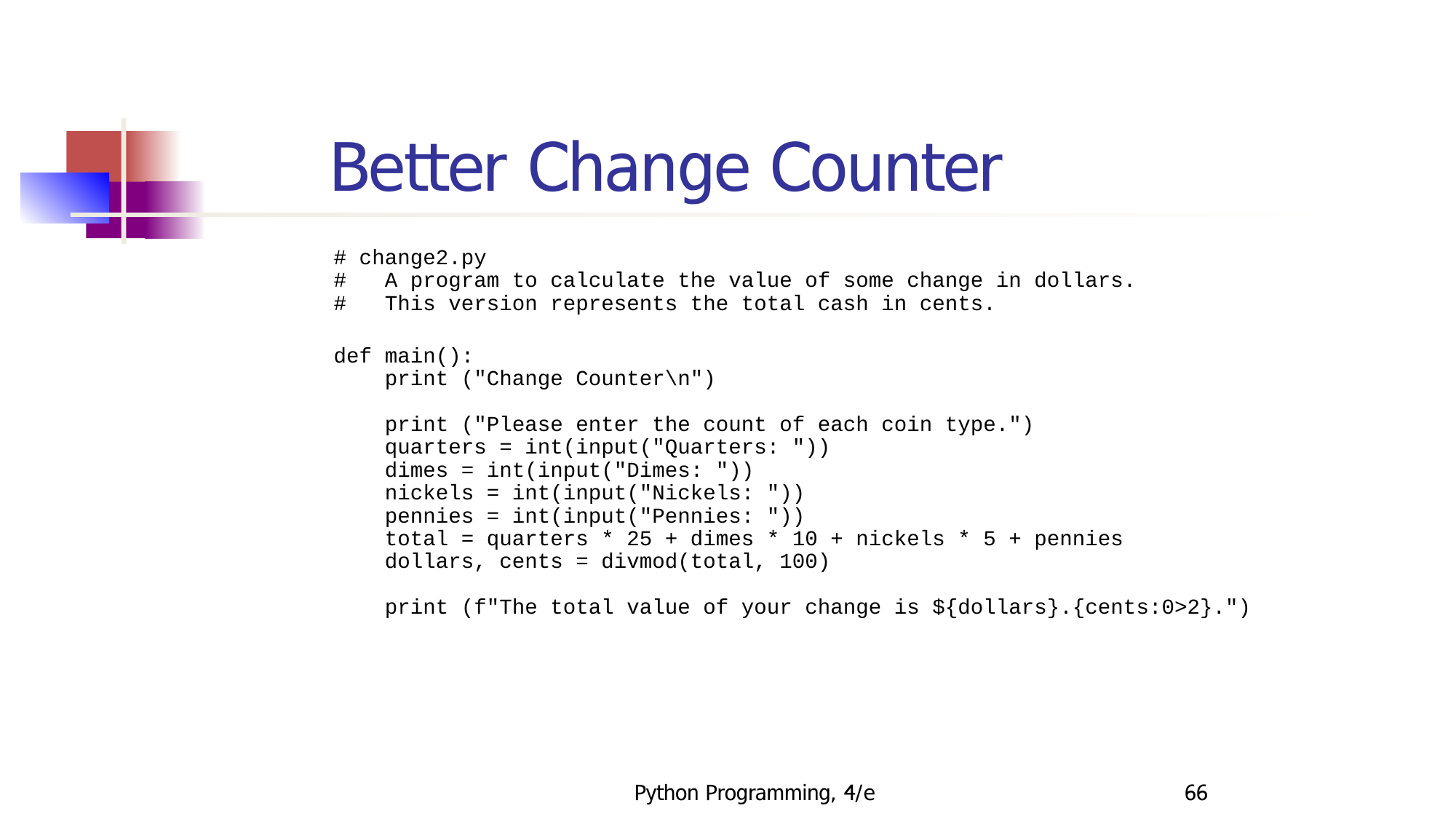

Better Change Counter
# change2.py
#   A program to calculate the value of some change in dollars.
#   This version represents the total cash in cents.

def main():
    print ("Change Counter\n")

    print ("Please enter the count of each coin type.")
    quarters = int(input("Quarters: "))
    dimes = int(input("Dimes: "))
    nickels = int(input("Nickels: "))
    pennies = int(input("Pennies: "))
    total = quarters * 25 + dimes * 10 + nickels * 5 + pennies
    dollars, cents = divmod(total, 100)

    print (f"The total value of your change is ${dollars}.{cents:0>2}.")

Python Programming, 4/e
66